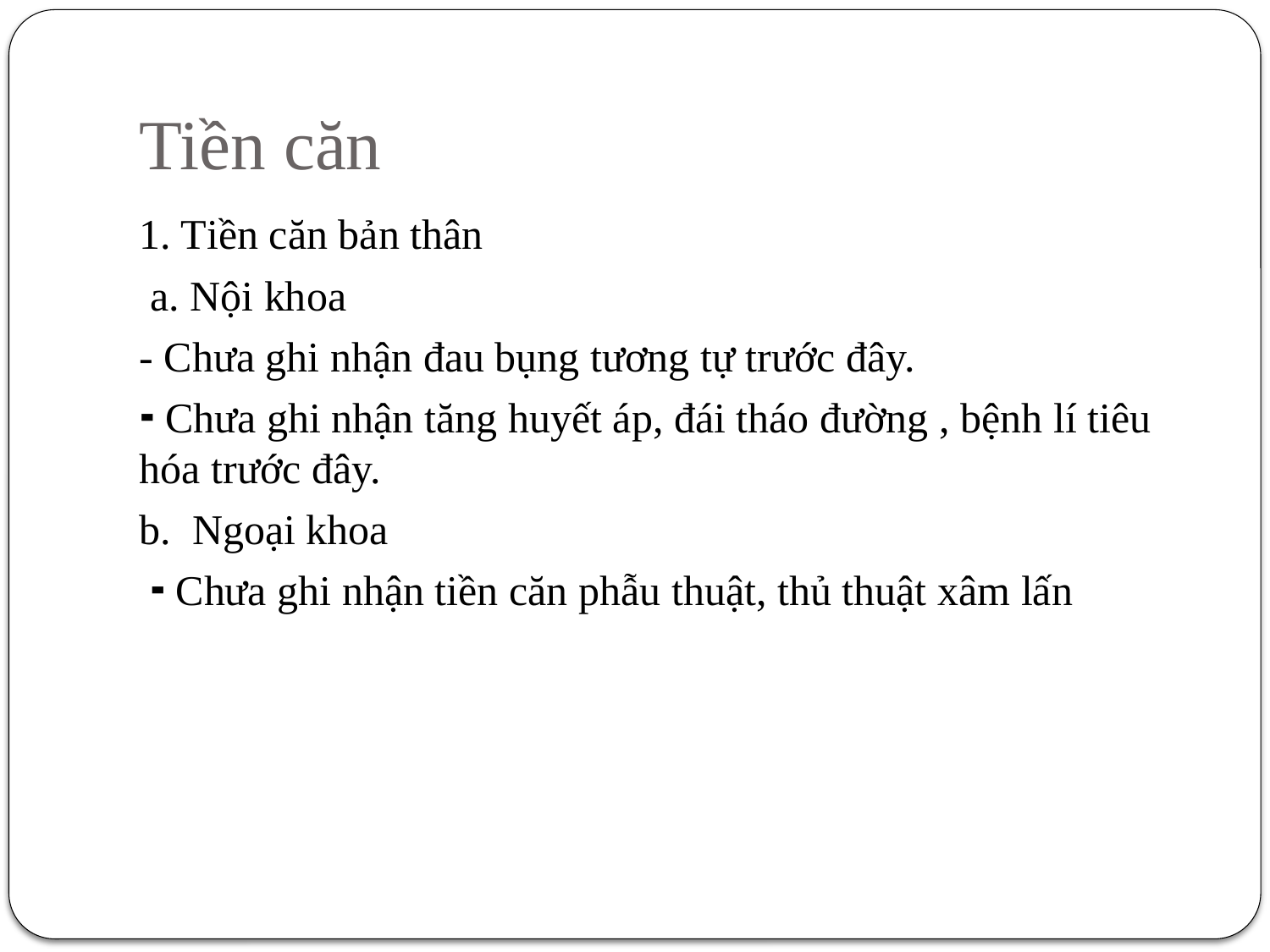

# Tiền căn
1. Tiền căn bản thân
 a. Nội khoa
- Chưa ghi nhận đau bụng tương tự trước đây.
⁃ Chưa ghi nhận tăng huyết áp, đái tháo đường , bệnh lí tiêu hóa trước đây.
b.  Ngoại khoa
 ⁃ Chưa ghi nhận tiền căn phẫu thuật, thủ thuật xâm lấn